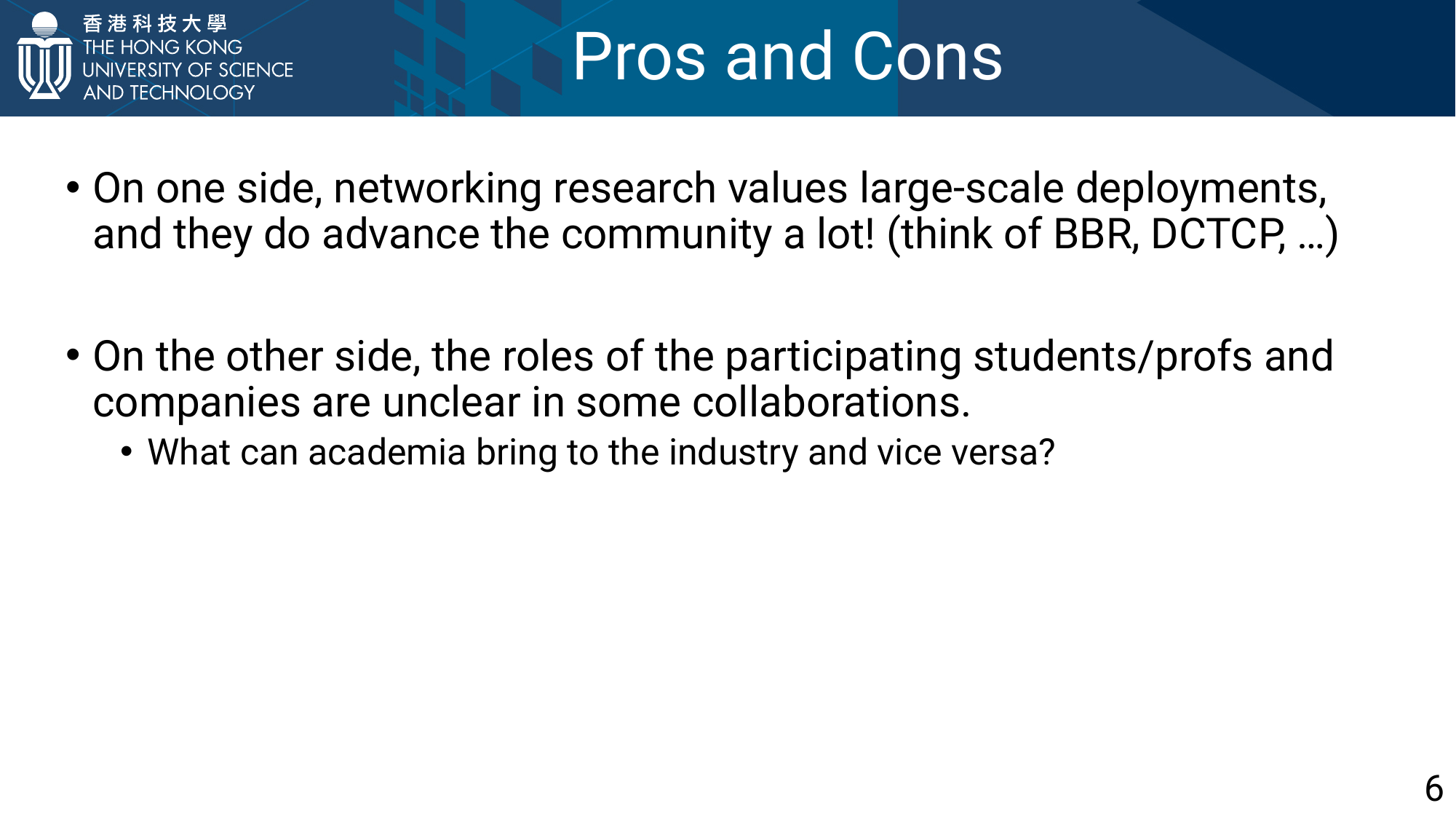

# Pros and Cons
On one side, networking research values large-scale deployments, and they do advance the community a lot! (think of BBR, DCTCP, …)

On the other side, the roles of the participating students/profs and companies are unclear in some collaborations.
What can academia bring to the industry and vice versa?

6